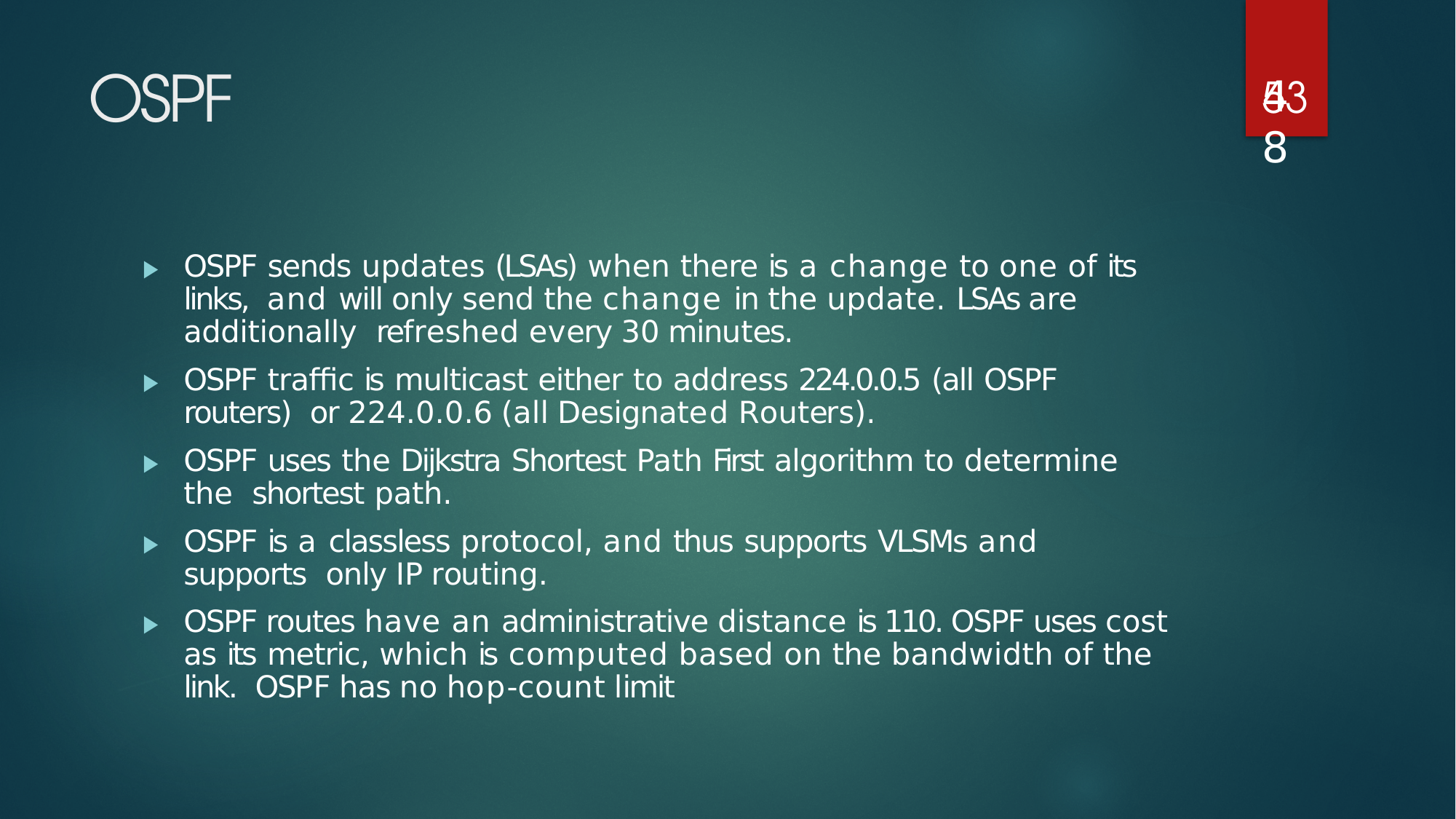

53
# OSPF
48
▶	OSPF sends updates (LSAs) when there is a change to one of its links,  and will only send the change in the update. LSAs are additionally  refreshed every 30 minutes.
▶	OSPF traffic is multicast either to address 224.0.0.5 (all OSPF routers)  or 224.0.0.6 (all Designated Routers).
▶	OSPF uses the Dijkstra Shortest Path First algorithm to determine the  shortest path.
▶	OSPF is a classless protocol, and thus supports VLSMs and supports  only IP routing.
▶	OSPF routes have an administrative distance is 110. OSPF uses cost  as its metric, which is computed based on the bandwidth of the link.  OSPF has no hop-count limit